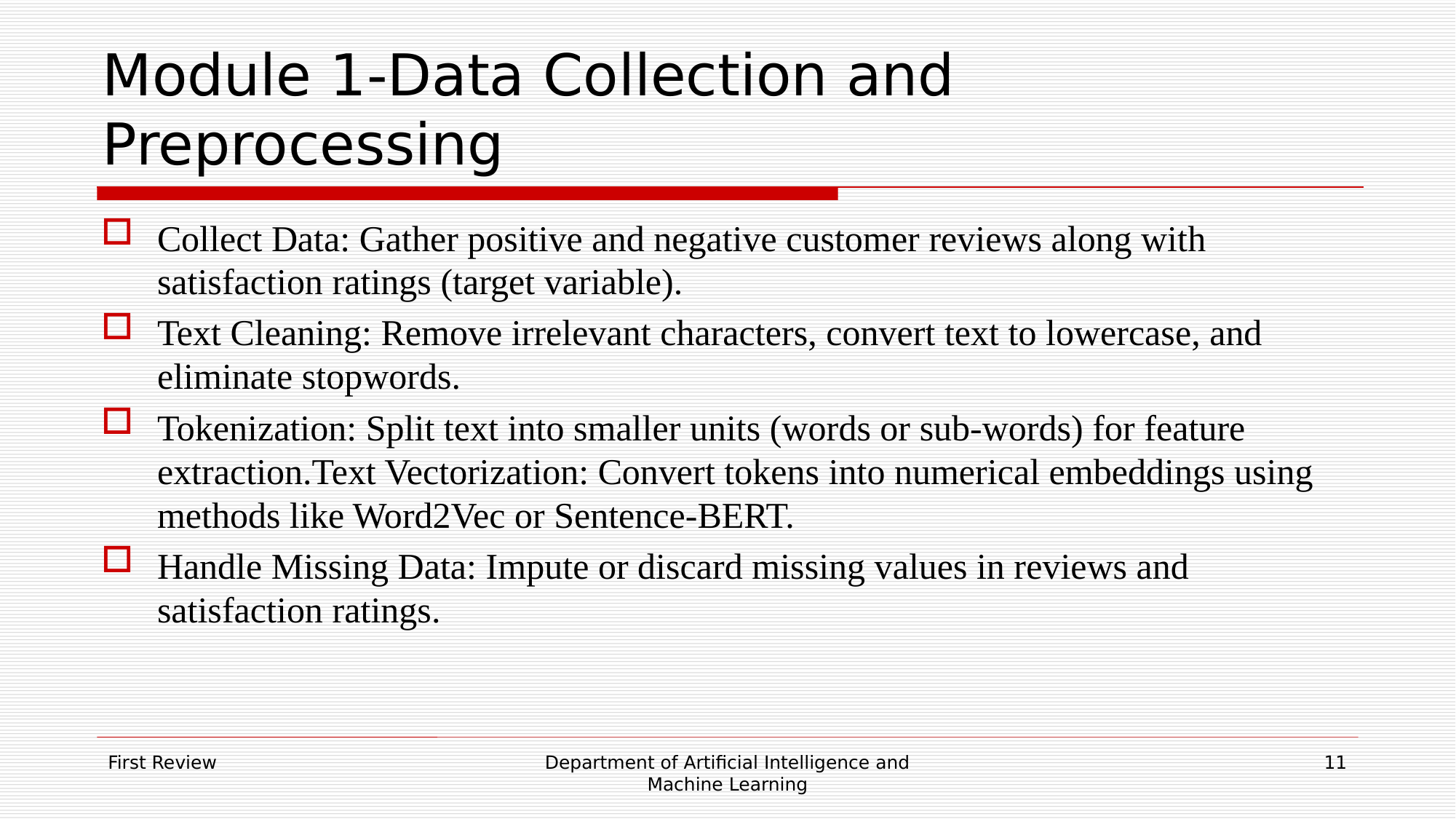

# Module 1-Data Collection and Preprocessing
Collect Data: Gather positive and negative customer reviews along with satisfaction ratings (target variable).
Text Cleaning: Remove irrelevant characters, convert text to lowercase, and eliminate stopwords.
Tokenization: Split text into smaller units (words or sub-words) for feature extraction.Text Vectorization: Convert tokens into numerical embeddings using methods like Word2Vec or Sentence-BERT.
Handle Missing Data: Impute or discard missing values in reviews and satisfaction ratings.
First Review
Department of Artificial Intelligence and Machine Learning
11